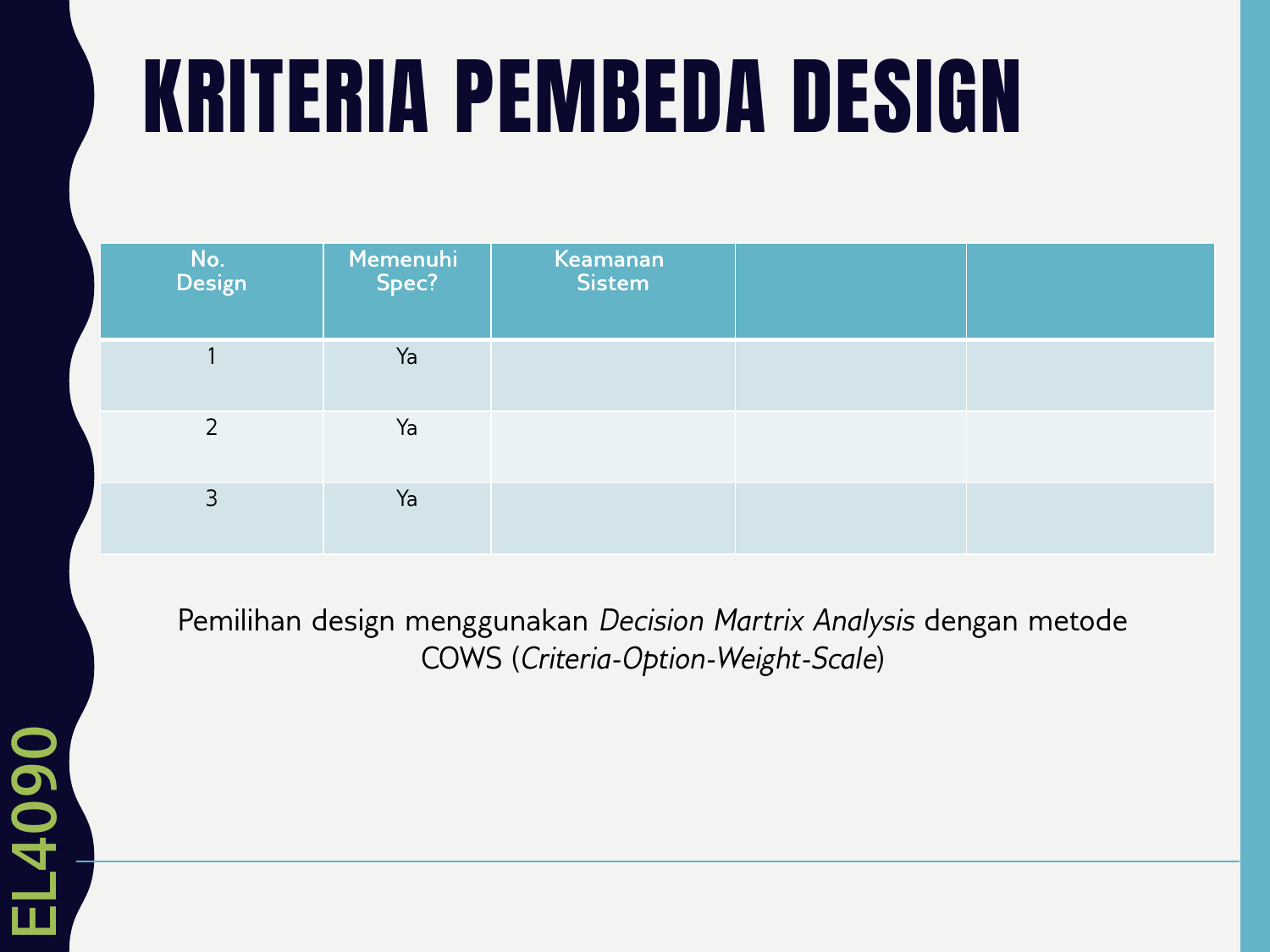

# KRITERIA PEMBEDA DESIGN
| No. Design | Memenuhi Spec? | Keamanan Sistem |  |  |
| --- | --- | --- | --- | --- |
| 1 | Ya |  |  |  |
| 2 | Ya |  |  |  |
| 3 | Ya |  |  |  |
Pemilihan design menggunakan Decision Martrix Analysis dengan metode
COWS (Criteria-Option-Weight-Scale)